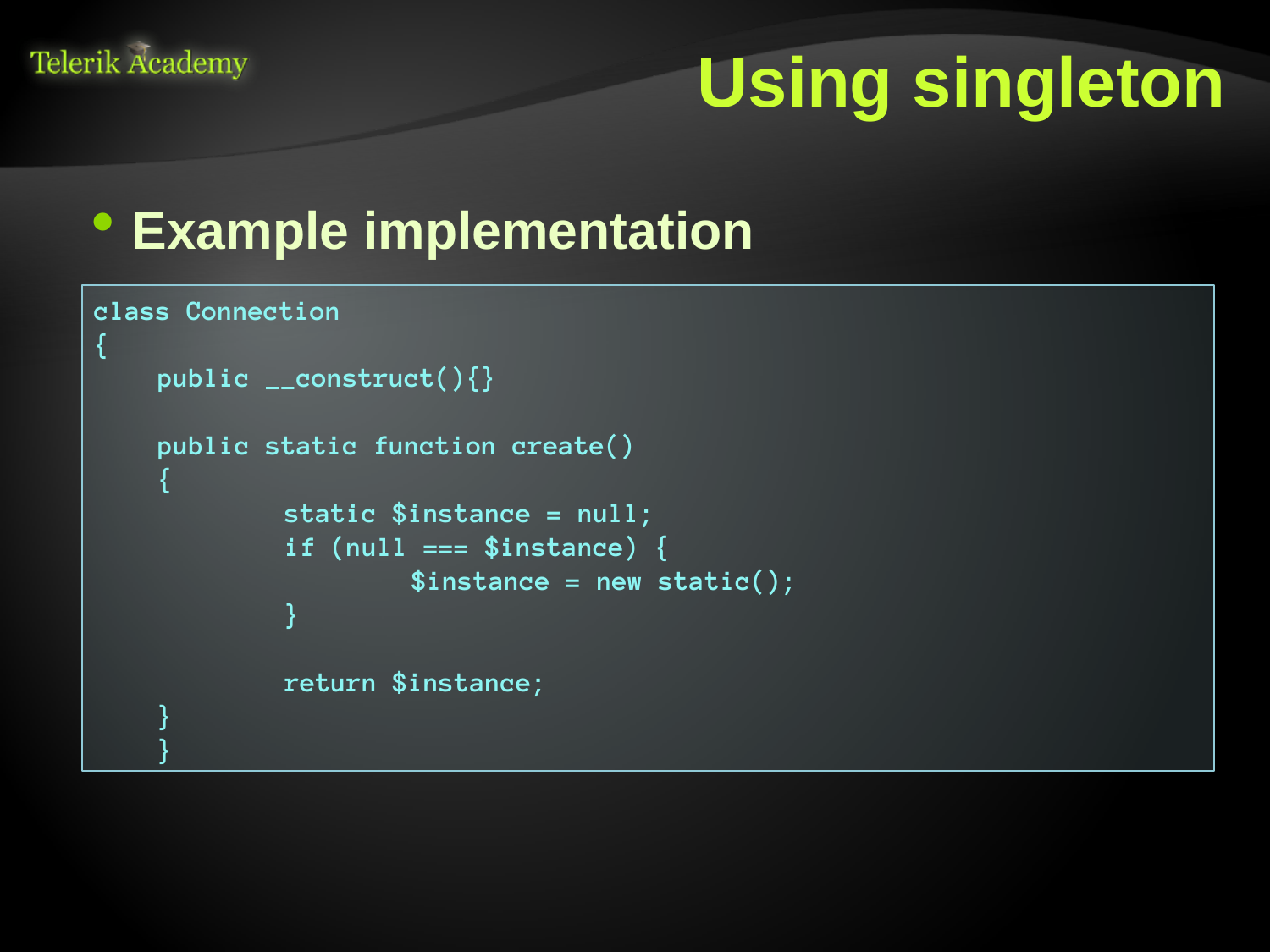

# Using singleton
Example implementation

class Connection
{
public __construct(){}

public static function create()
{
	static $instance = null;
	if (null === $instance) {
		$instance = new static();
	}

	return $instance;
}
}